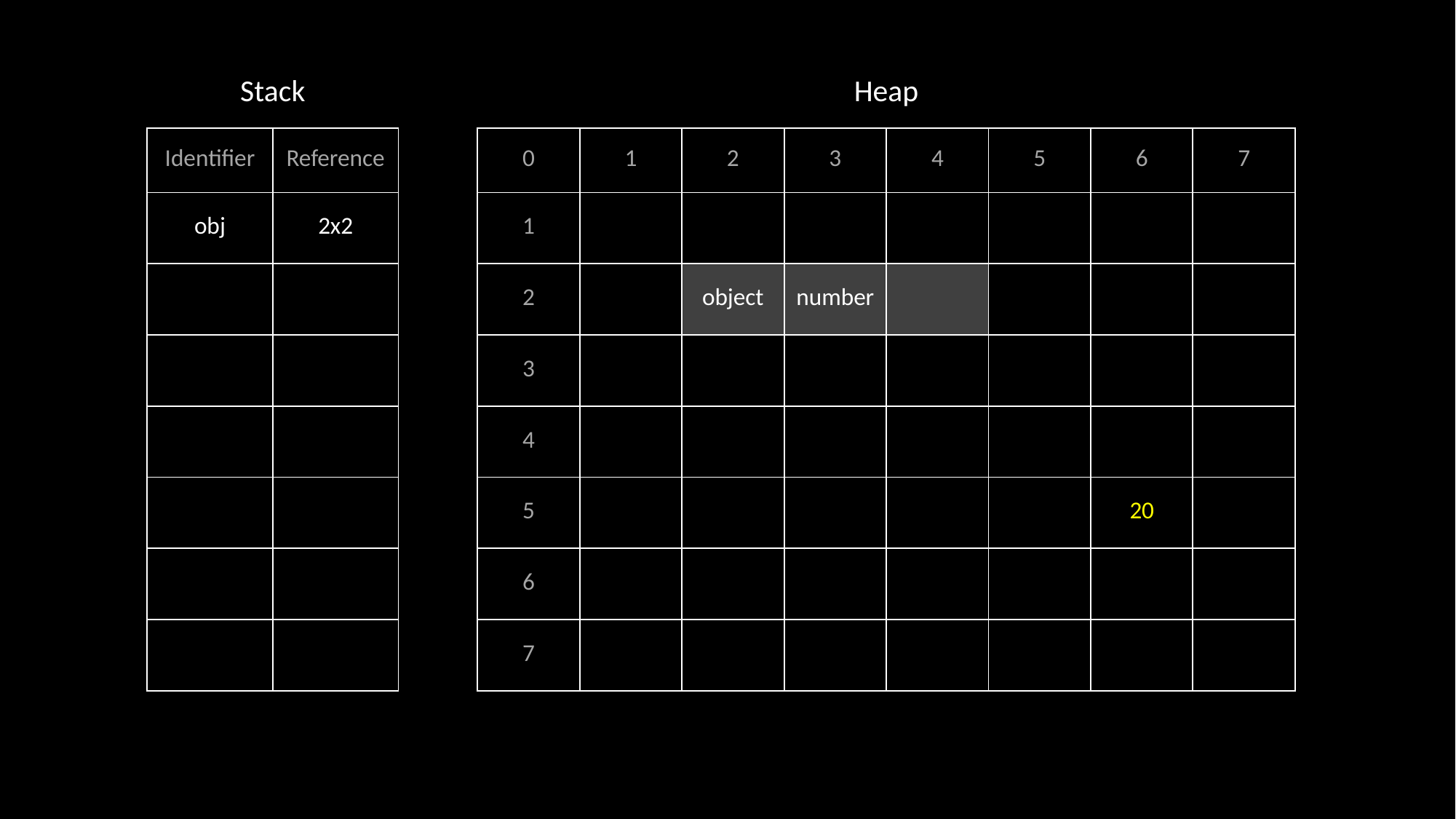

Stack
Heap
| Identifier | Reference |
| --- | --- |
| obj | 2x2 |
|  |  |
|  |  |
|  |  |
|  |  |
|  |  |
|  |  |
| 0 | 1 | 2 | 3 | 4 | 5 | 6 | 7 |
| --- | --- | --- | --- | --- | --- | --- | --- |
| 1 |  |  |  |  |  |  |  |
| 2 |  | object | number |  |  |  |  |
| 3 |  |  |  |  |  |  |  |
| 4 |  |  |  |  |  |  |  |
| 5 |  |  |  |  |  | 20 |  |
| 6 |  |  |  |  |  |  |  |
| 7 |  |  |  |  |  |  |  |